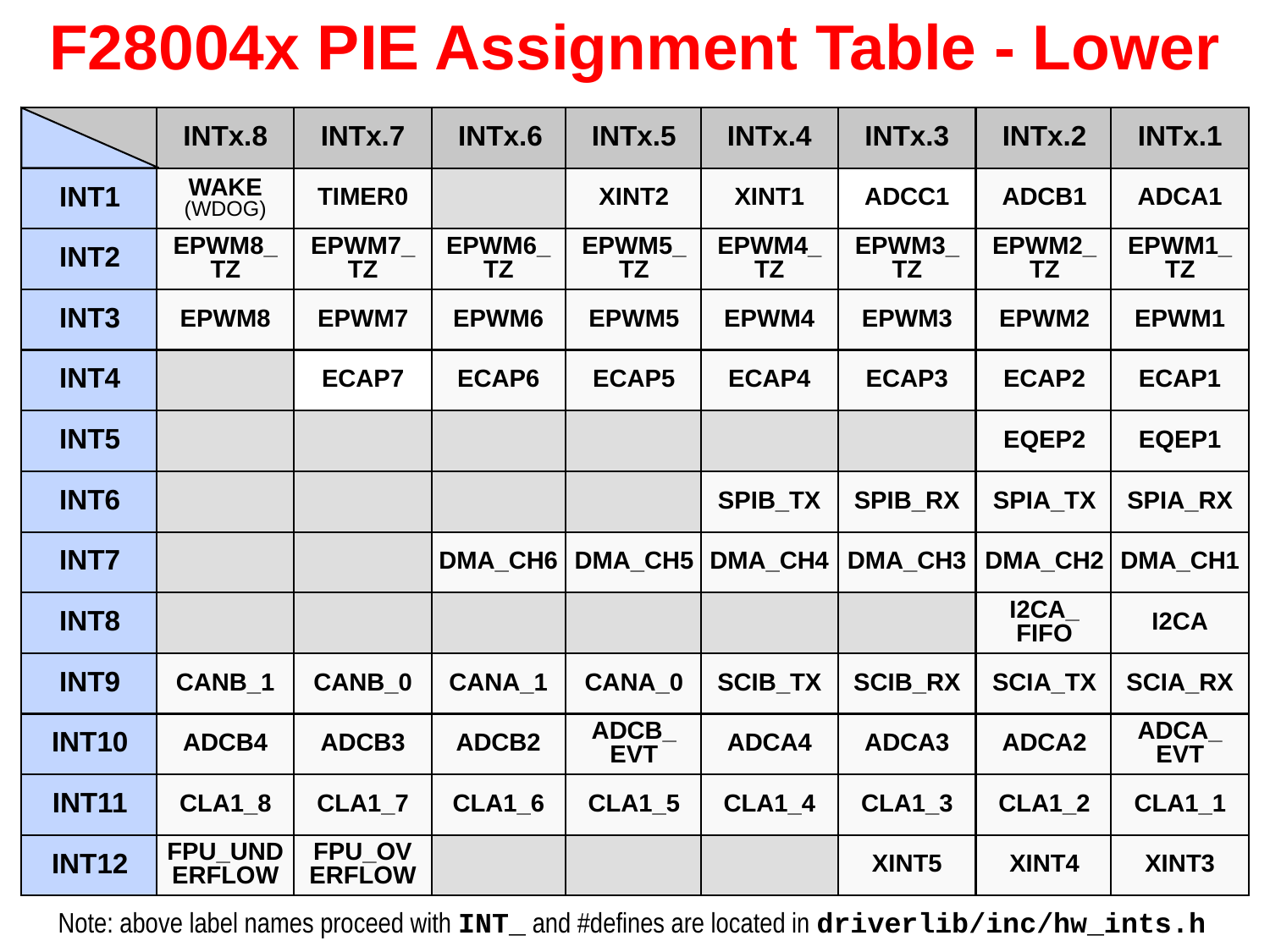

# F28004x PIE Assignment Table - Lower

INTx.8
INTx.7
INTx.6
INTx.5
INTx.4
INTx.3
INTx.2
INTx.1

INT1
WAKE
(WDOG)
TIMER0

XINT2
XINT1
ADCC1
ADCB1
ADCA1
INT2
EPWM8_
TZ
EPWM7_
TZ
EPWM6_
TZ
EPWM5_
TZ
EPWM4_
TZ
EPWM3_
TZ
EPWM2_
TZ
EPWM1_
TZ
INT3
EPWM8
EPWM7
EPWM6
EPWM5
EPWM4
EPWM3
EPWM2
EPWM1
INT4

ECAP7
ECAP6
ECAP5
ECAP4
ECAP3
ECAP2
ECAP1
INT5

EQEP2
EQEP1
INT6

SPIB_TX
SPIB_RX
SPIA_TX
SPIA_RX
INT7

DMA_CH6
DMA_CH5
DMA_CH4
DMA_CH3
DMA_CH2
DMA_CH1
INT8

I2CA_
FIFO
I2CA
INT9
CANB_1
CANB_0
CANA_1
CANA_0
SCIB_TX
SCIB_RX
SCIA_TX
SCIA_RX
INT10
ADCB4
ADCB3
ADCB2
ADCB_
EVT
ADCA4
ADCA3
ADCA2
ADCA_
EVT
INT11
CLA1_8
CLA1_7
CLA1_6
CLA1_5
CLA1_4
CLA1_3
CLA1_2
CLA1_1
INT12
FPU_UND
ERFLOW
FPU_OV
ERFLOW

XINT5
XINT4
XINT3
Note: above label names proceed with INT_ and #defines are located in driverlib/inc/hw_ints.h